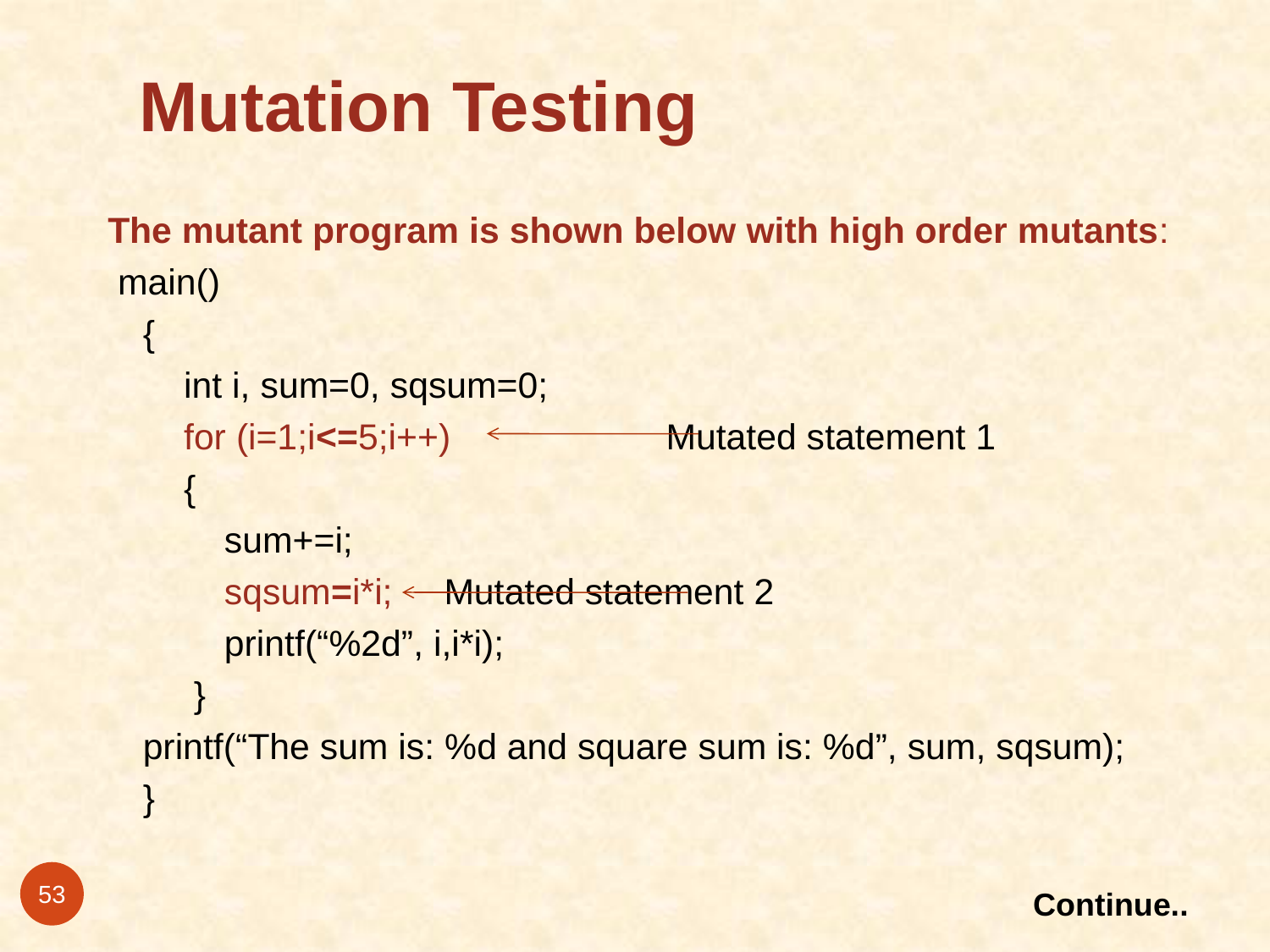

# Mutation Testing
The mutant program is shown below with high order mutants:
 main()
	{
	    int i, sum=0, sqsum=0;
	    for (i=1;i<=5;i++)		            Mutated statement 1
	    {
	        sum+=i;
	        sqsum=i*i;			Mutated statement 2
	        printf(“%2d”, i,i*i);
	     }
	printf(“The sum is: %d and square sum is: %d”, sum, sqsum);
	}

53
Continue..